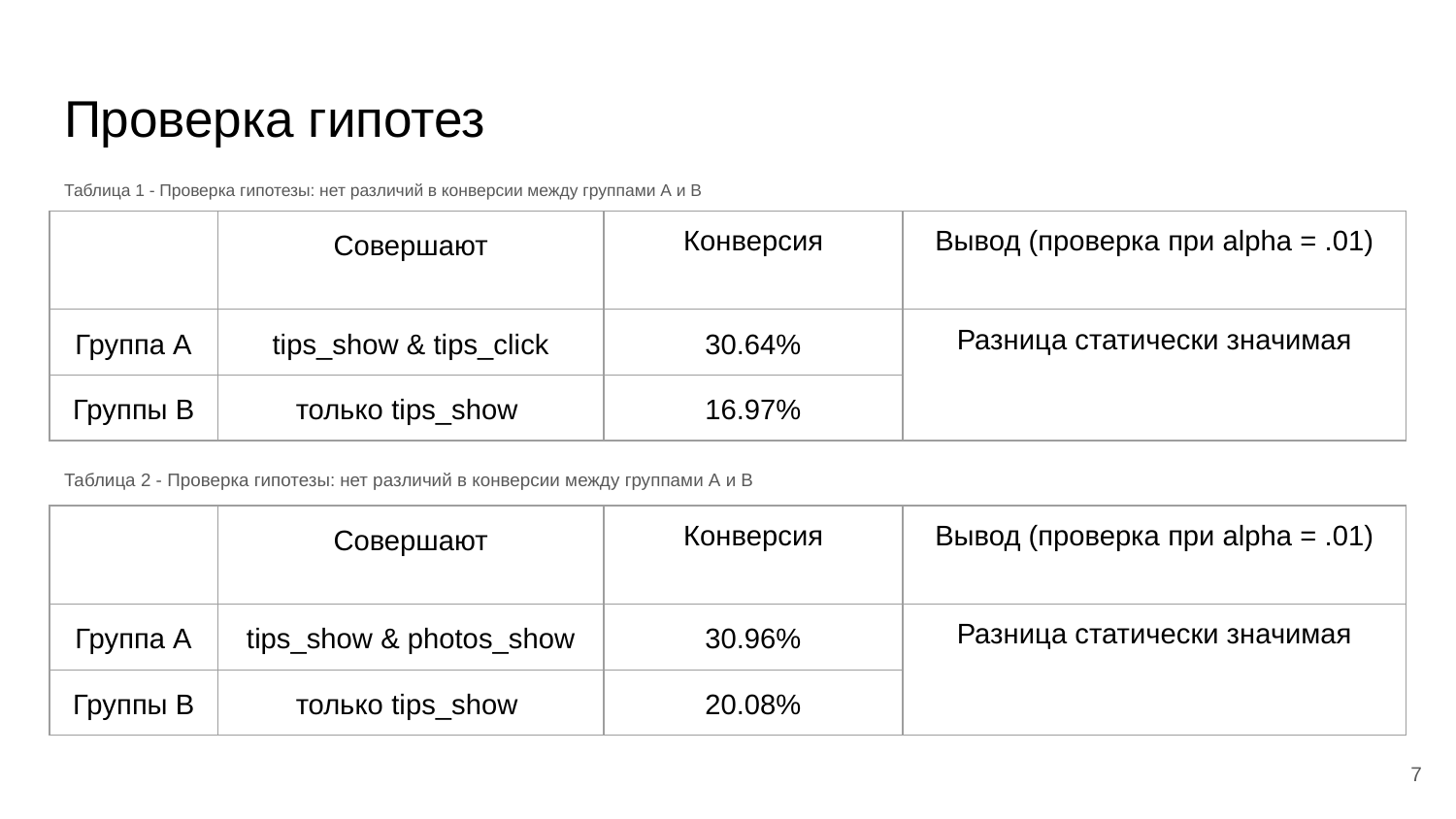

# Проверка гипотез
Таблица 1 - Проверка гипотезы: нет различий в конверсии между группами А и B
|  | Совершают | Конверсия | Вывод (проверка при alpha = .01) |
| --- | --- | --- | --- |
| Группа А | tips\_show & tips\_click | 30.64% | Разница статически значимая |
| Группы B | только tips\_show | 16.97% |  |
Таблица 2 - Проверка гипотезы: нет различий в конверсии между группами А и B
|  | Совершают | Конверсия | Вывод (проверка при alpha = .01) |
| --- | --- | --- | --- |
| Группа А | tips\_show & photos\_show | 30.96% | Разница статически значимая |
| Группы B | только tips\_show | 20.08% |  |
7